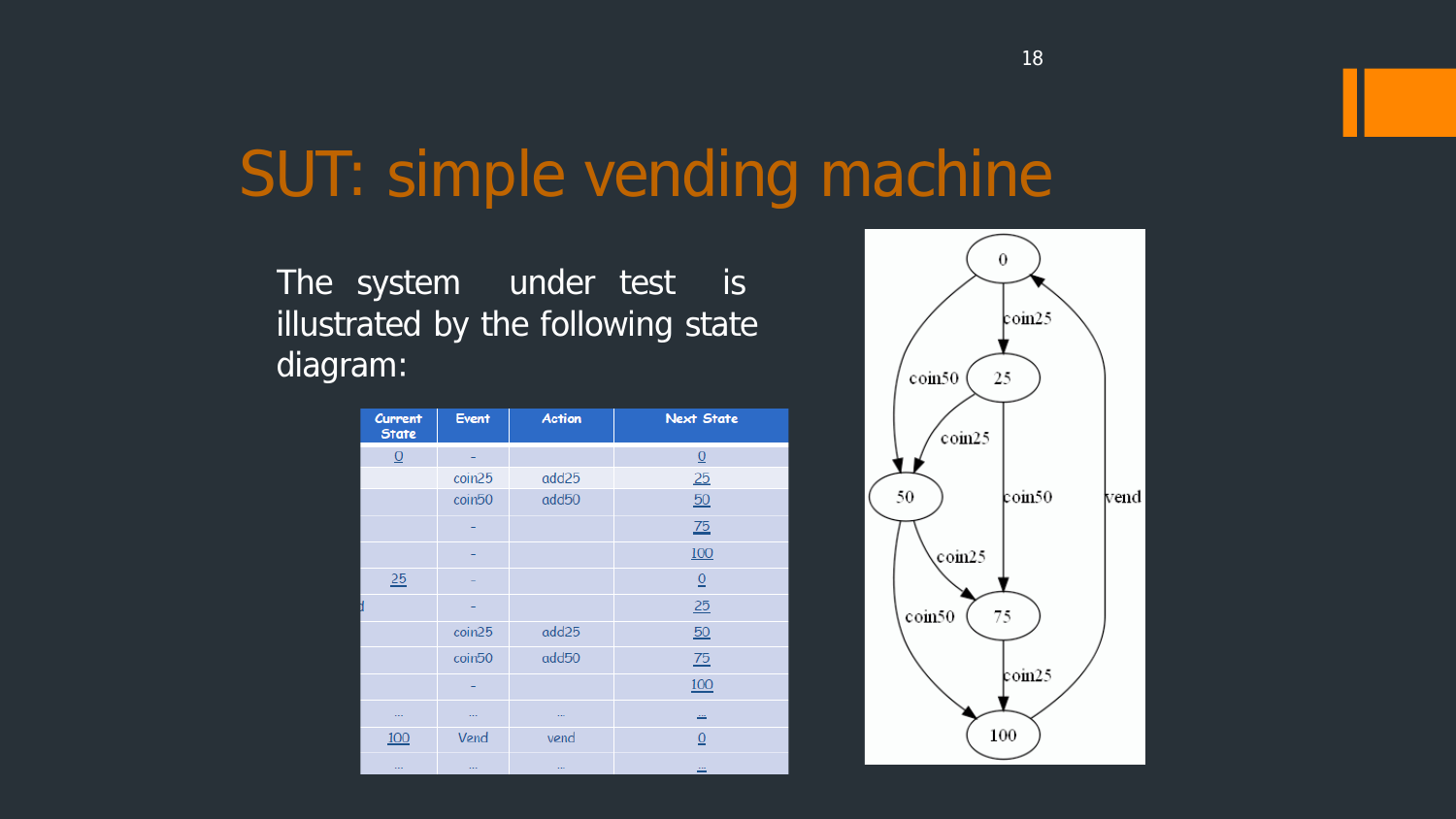

18
# SUT: simple vending machine

The system  under test  is  illustrated by the following state  diagram: